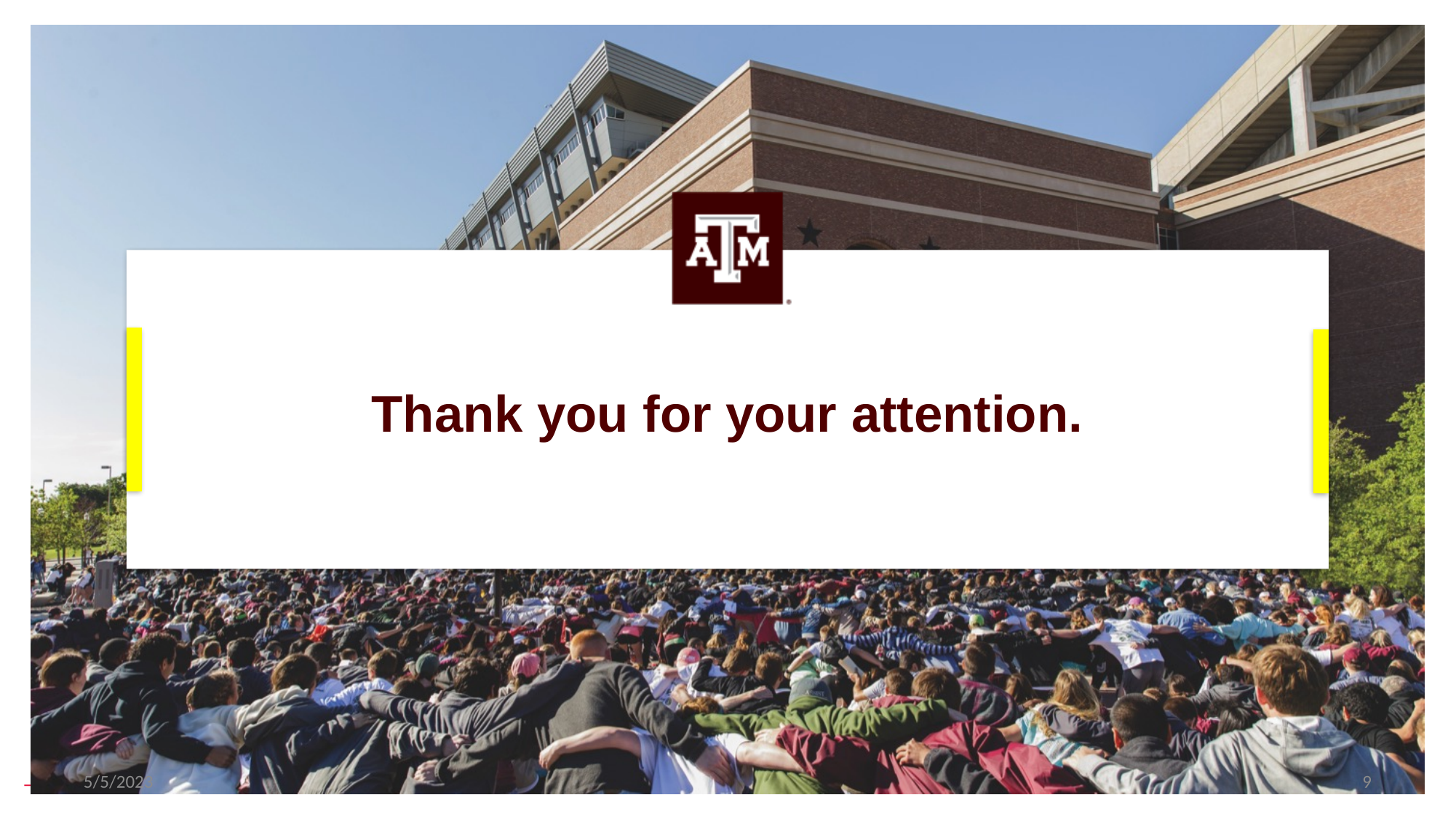

# Thank you for your attention.
5/5/2023
9